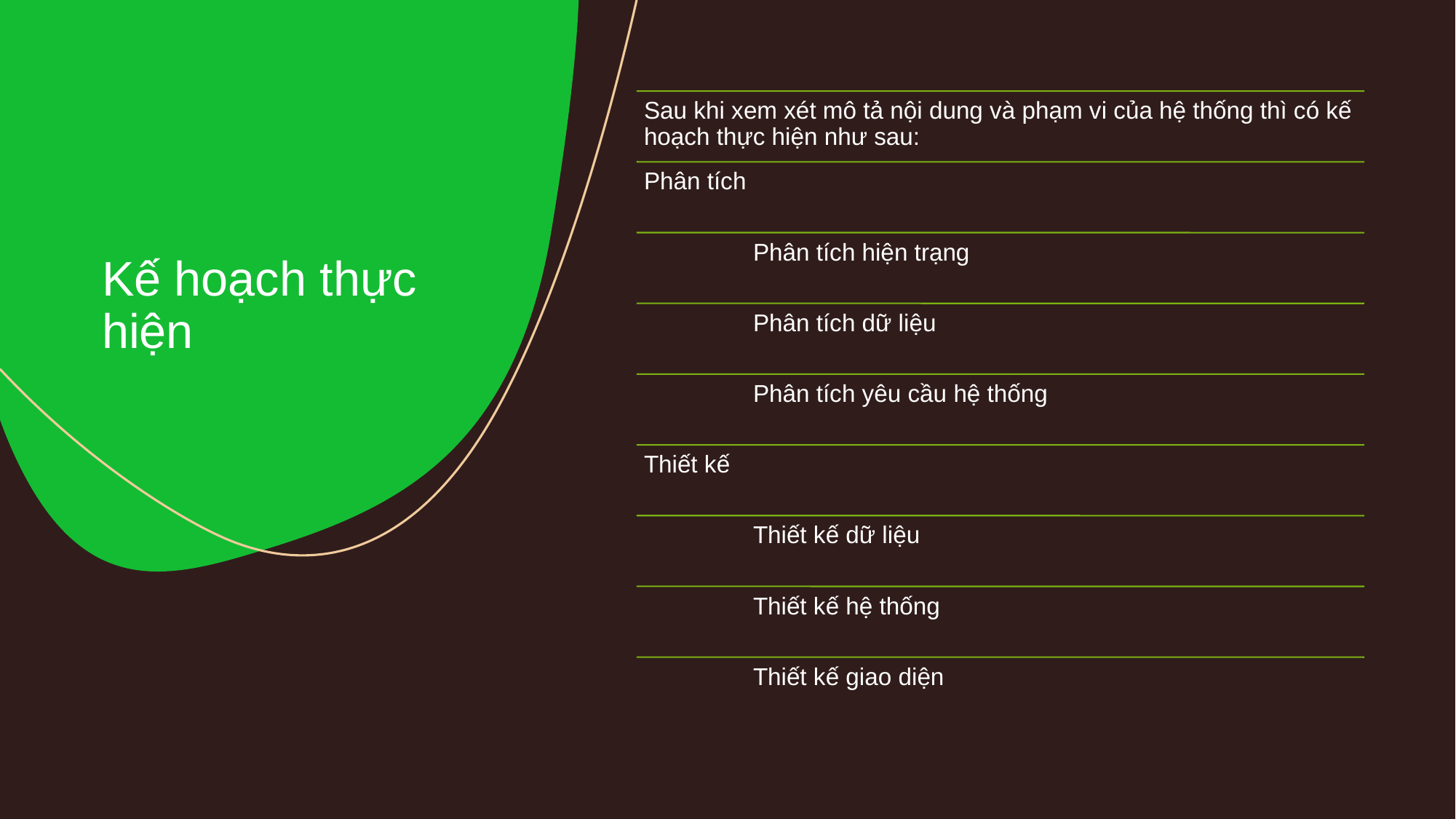

# Kế hoạch thực hiện
Sau khi xem xét mô tả nội dung và phạm vi của hệ thống thì có kế hoạch thực hiện như sau:
Phân tích
	Phân tích hiện trạng
	Phân tích dữ liệu
	Phân tích yêu cầu hệ thống
Thiết kế
	Thiết kế dữ liệu
	Thiết kế hệ thống
	Thiết kế giao diện